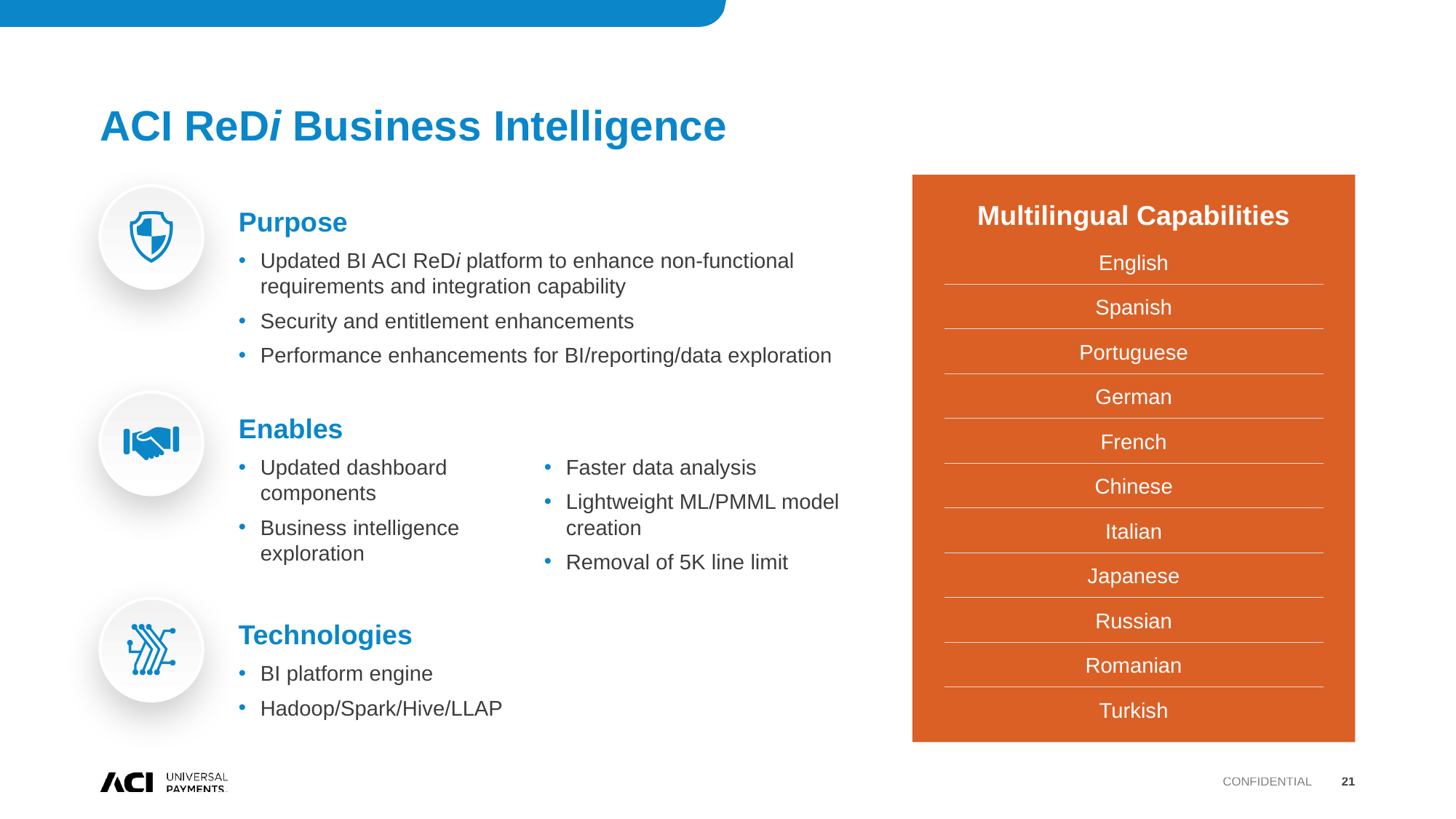

# ACI ReDi Business Intelligence

Multilingual Capabilities
English
Spanish
Portuguese
German
French
Chinese
Italian
Japanese
Russian
Romanian
Turkish

Purpose

Updated BI ACI ReDi platform to enhance non-functional requirements and integration capability
Security and entitlement enhancements
Performance enhancements for BI/reporting/data exploration

Enables

Updated dashboard
components
Business intelligence
exploration

Faster data analysis
Lightweight ML/PMML model creation
Removal of 5K line limit

Technologies

BI platform engine
Hadoop/Spark/Hive/LLAP
Confidential
21